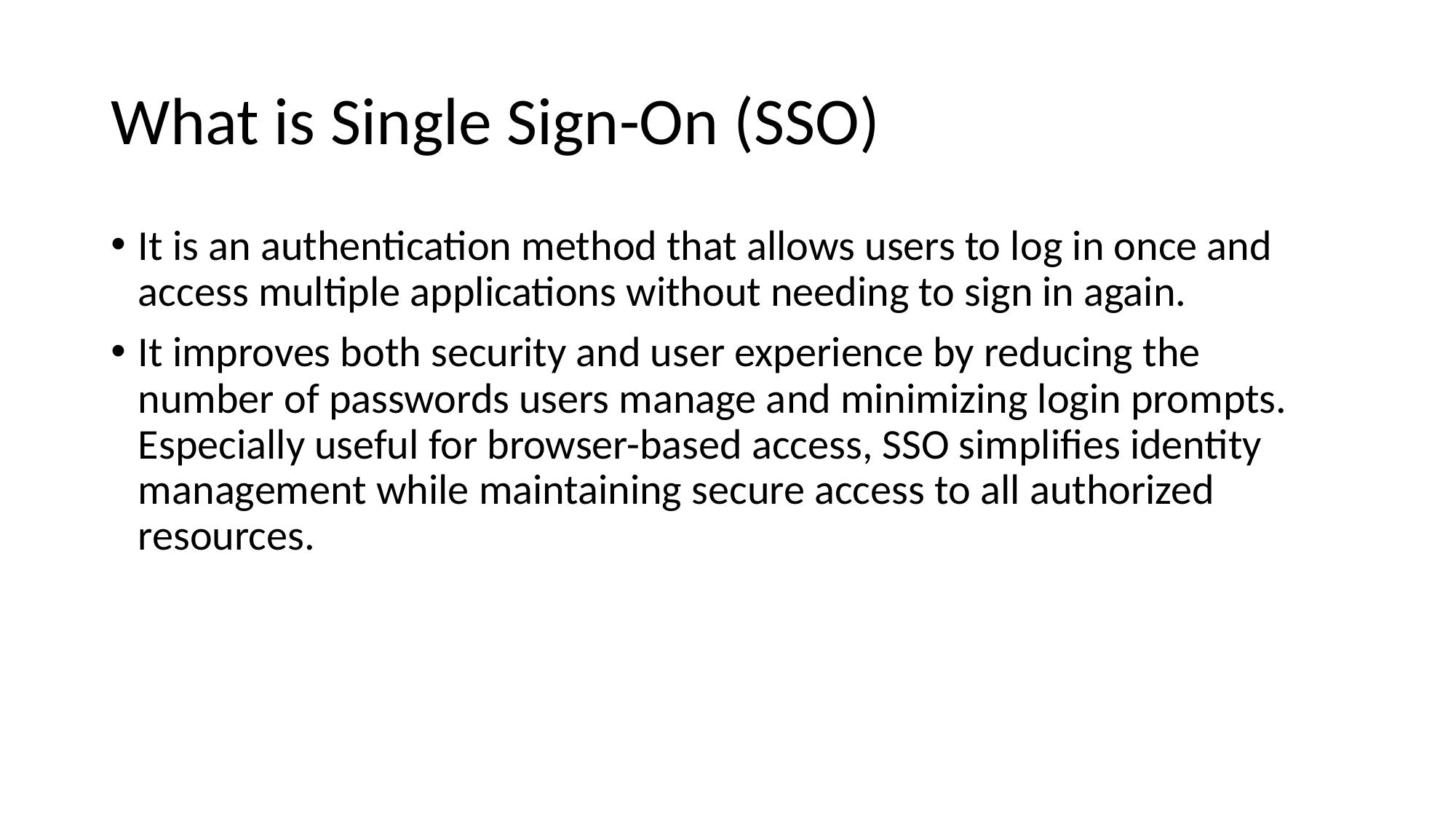

# What is Single Sign-On (SSO)
It is an authentication method that allows users to log in once and access multiple applications without needing to sign in again.
It improves both security and user experience by reducing the number of passwords users manage and minimizing login prompts. Especially useful for browser-based access, SSO simplifies identity management while maintaining secure access to all authorized resources.